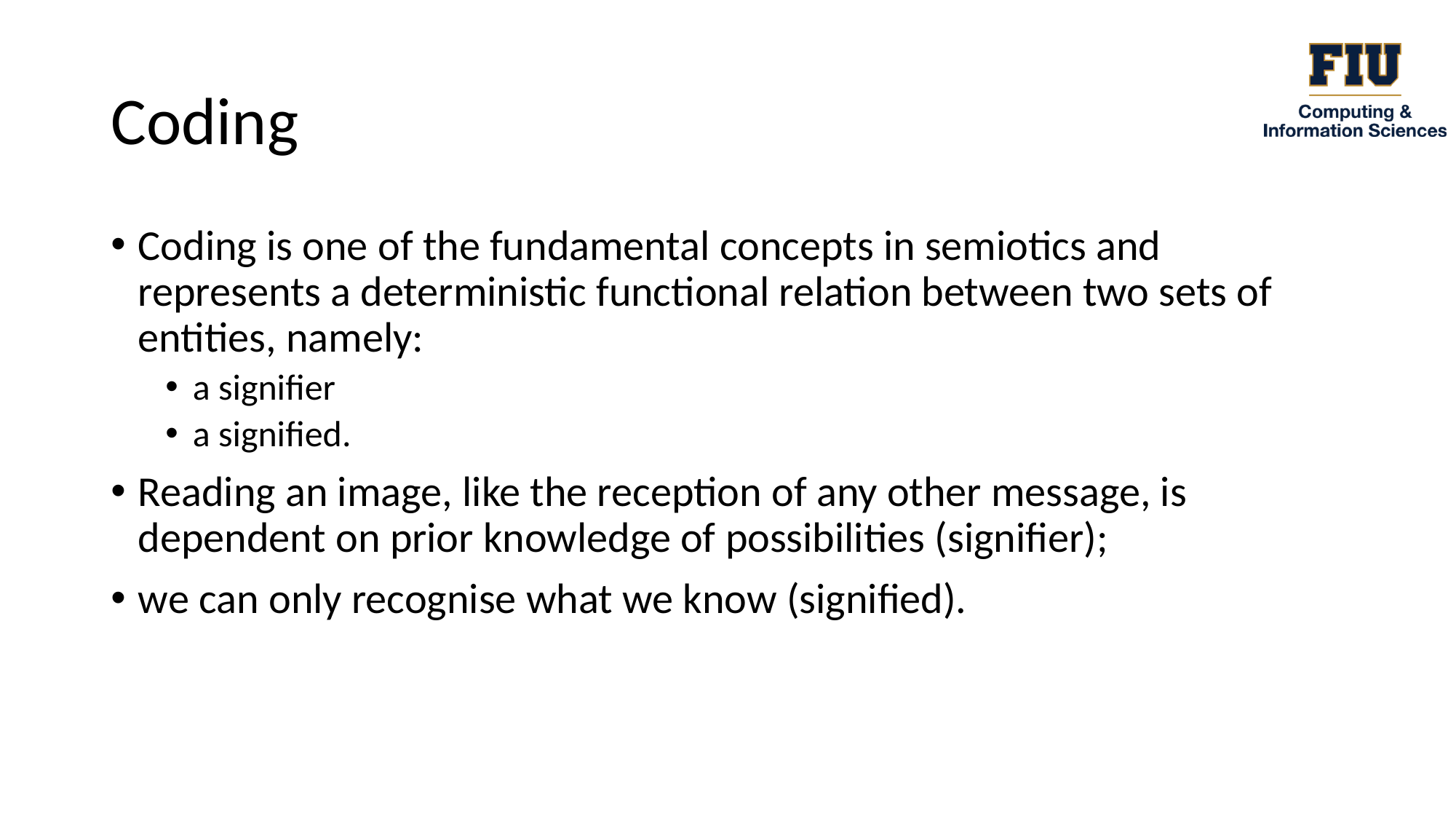

# Coding
Coding is one of the fundamental concepts in semiotics and represents a deterministic functional relation between two sets of entities, namely:
a signifier
a signified.
Reading an image, like the reception of any other message, is dependent on prior knowledge of possibilities (signifier);
we can only recognise what we know (signified).